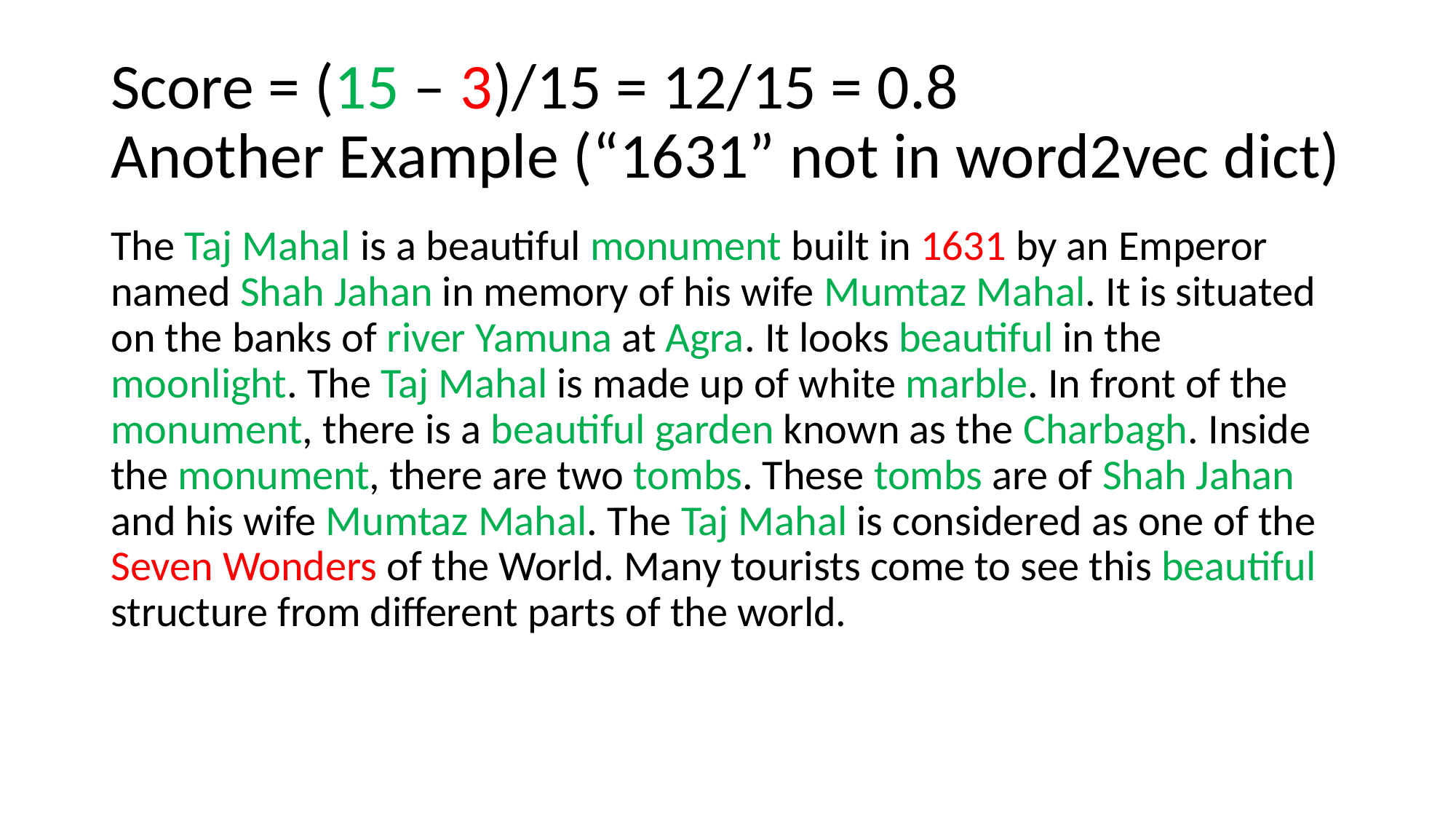

# Score = (15 – 3)/15 = 12/15 = 0.8 Another Example (“1631” not in word2vec dict)
The Taj Mahal is a beautiful monument built in 1631 by an Emperor named Shah Jahan in memory of his wife Mumtaz Mahal. It is situated on the banks of river Yamuna at Agra. It looks beautiful in the moonlight. The Taj Mahal is made up of white marble. In front of the monument, there is a beautiful garden known as the Charbagh. Inside the monument, there are two tombs. These tombs are of Shah Jahan and his wife Mumtaz Mahal. The Taj Mahal is considered as one of the Seven Wonders of the World. Many tourists come to see this beautiful structure from different parts of the world.